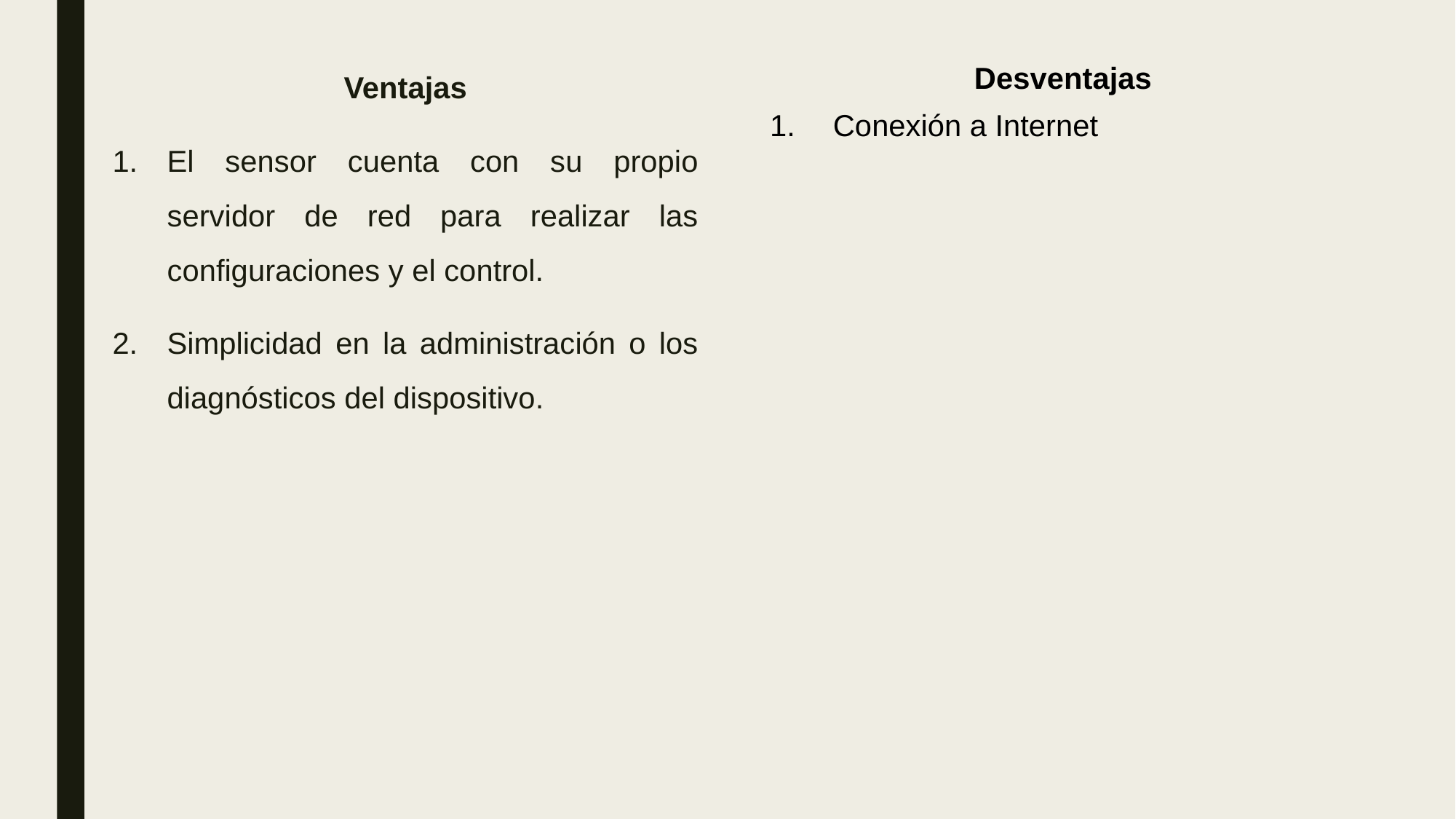

Desventajas
 Conexión a Internet
Ventajas
El sensor cuenta con su propio servidor de red para realizar las configuraciones y el control.
Simplicidad en la administración o los diagnósticos del dispositivo.